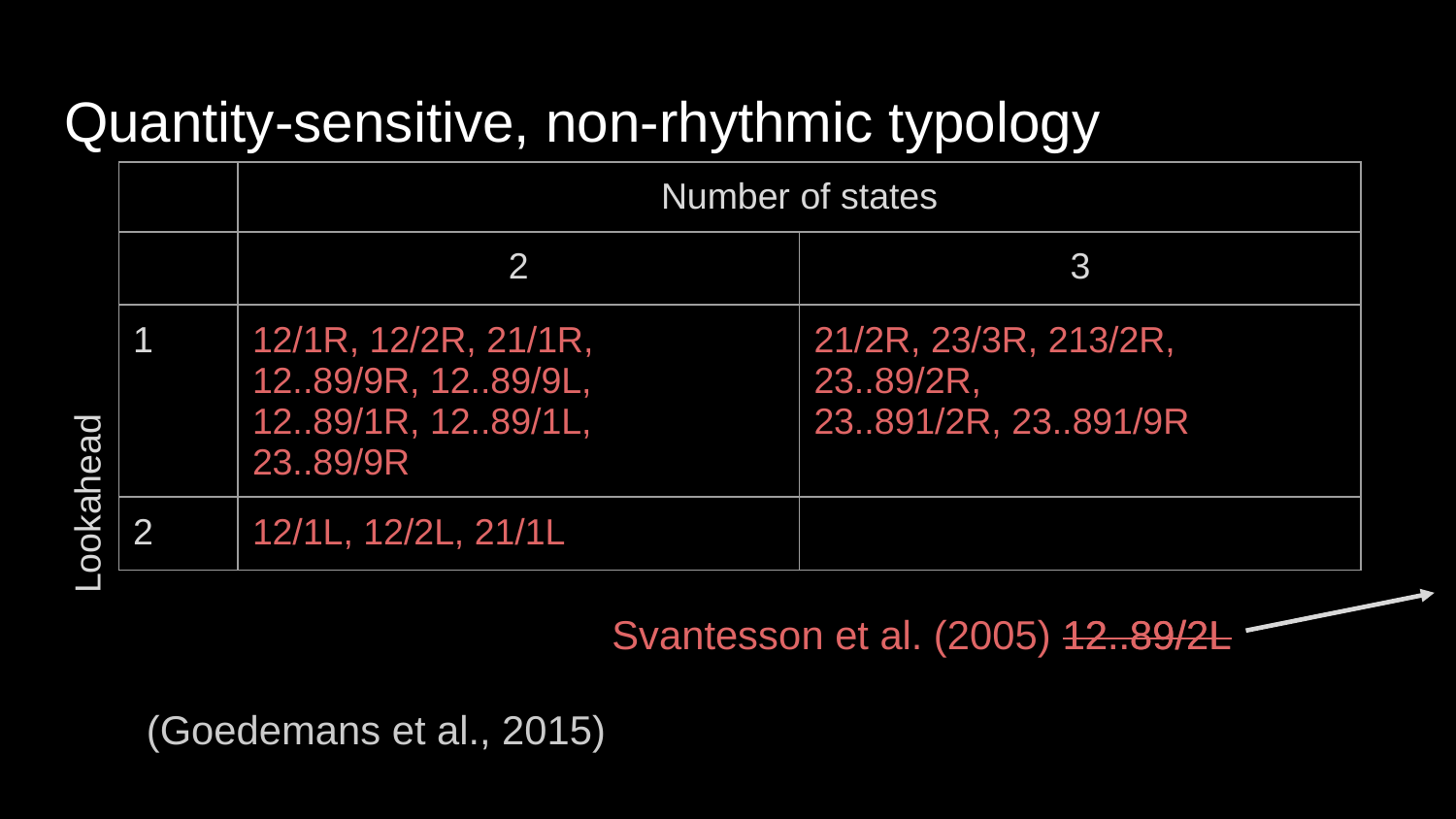

# Quantity-sensitive, non-rhythmic typology
|  | Number of states |  |
| --- | --- | --- |
|  | 2 | 3 |
| 1 | 12/1R, 12/2R, 21/1R, 12..89/9R, 12..89/9L, 12..89/1R, 12..89/1L, 23..89/9R | 21/2R, 23/3R, 213/2R, 23..89/2R, 23..891/2R, 23..891/9R |
| 2 | 12/1L, 12/2L, 21/1L |  |
Lookahead
Svantesson et al. (2005) 12..89/2L
12..89/2L
(Goedemans et al., 2015)